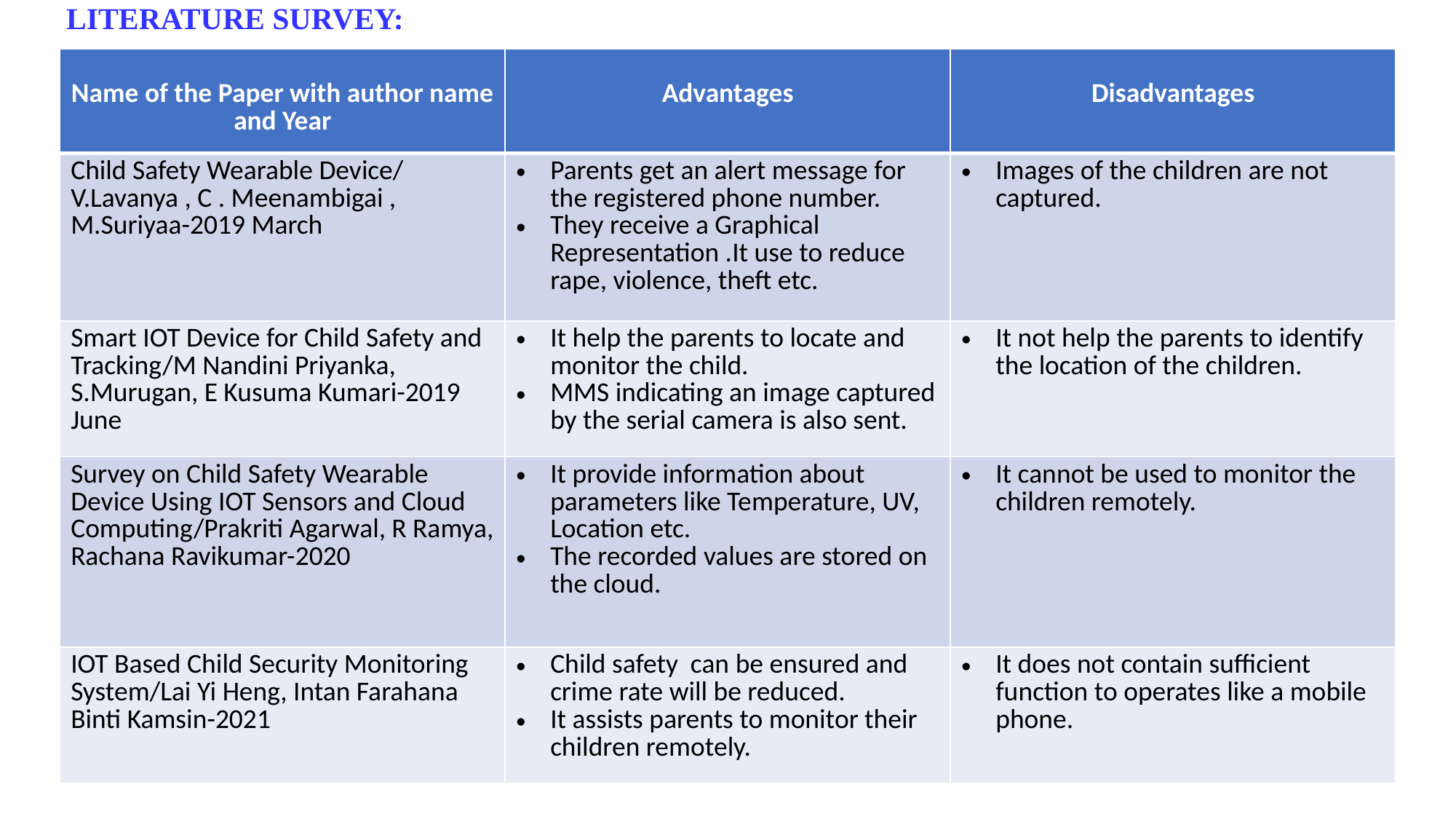

# LITERATURE SURVEY:
| Name of the Paper with author name and Year | Advantages | Disadvantages |
| --- | --- | --- |
| Child Safety Wearable Device/ V.Lavanya , C . Meenambigai , M.Suriyaa-2019 March | Parents get an alert message for the registered phone number. They receive a Graphical Representation .It use to reduce rape, violence, theft etc. | Images of the children are not captured. |
| Smart IOT Device for Child Safety and Tracking/M Nandini Priyanka, S.Murugan, E Kusuma Kumari-2019 June | It help the parents to locate and monitor the child. MMS indicating an image captured by the serial camera is also sent. | It not help the parents to identify the location of the children. |
| Survey on Child Safety Wearable Device Using IOT Sensors and Cloud Computing/Prakriti Agarwal, R Ramya, Rachana Ravikumar-2020 | It provide information about parameters like Temperature, UV, Location etc. The recorded values are stored on the cloud. | It cannot be used to monitor the children remotely. |
| IOT Based Child Security Monitoring System/Lai Yi Heng, Intan Farahana Binti Kamsin-2021 | Child safety can be ensured and crime rate will be reduced. It assists parents to monitor their children remotely. | It does not contain sufficient function to operates like a mobile phone. |